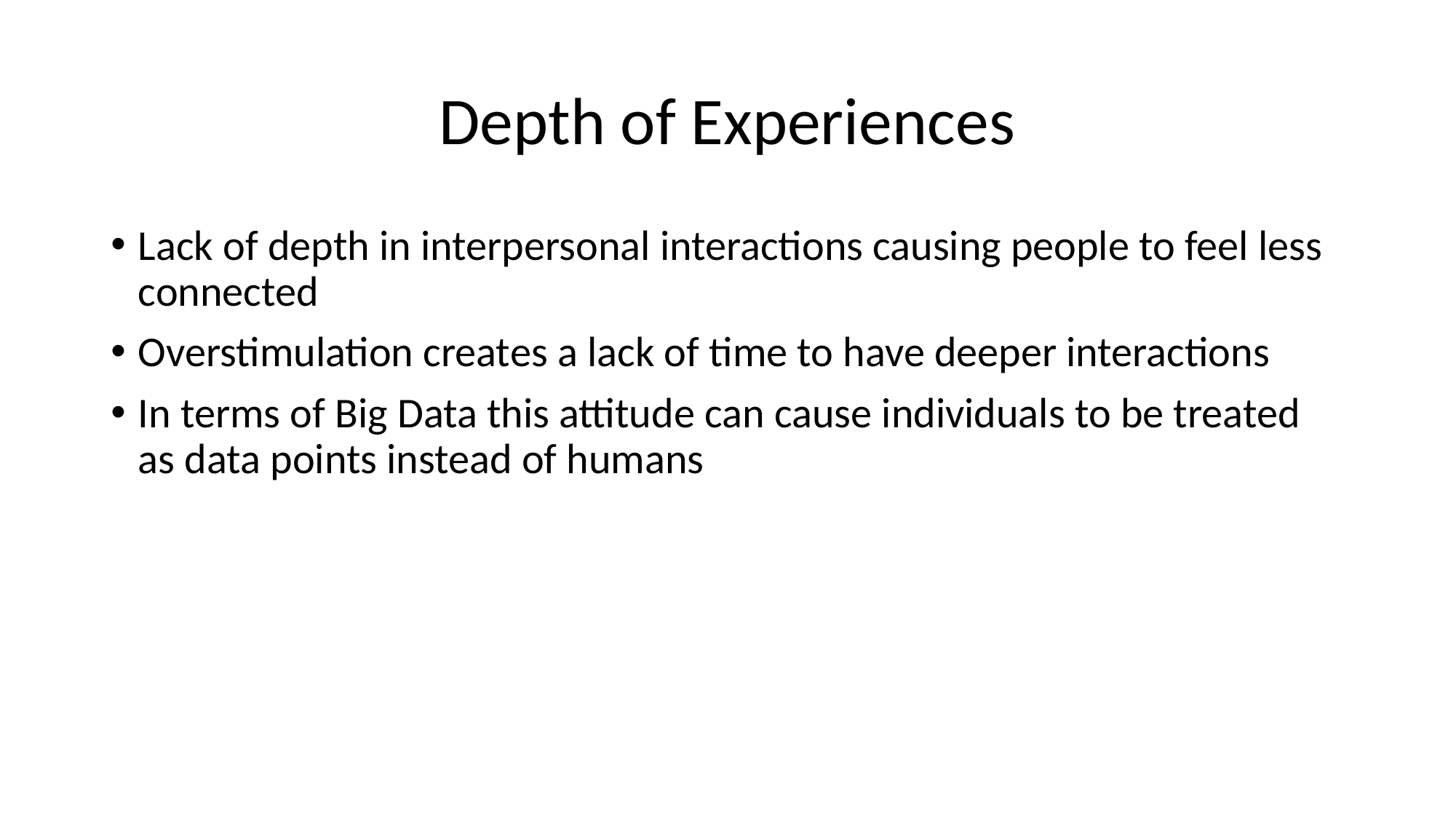

# Depth of Experiences
Lack of depth in interpersonal interactions causing people to feel less connected
Overstimulation creates a lack of time to have deeper interactions
In terms of Big Data this attitude can cause individuals to be treated as data points instead of humans